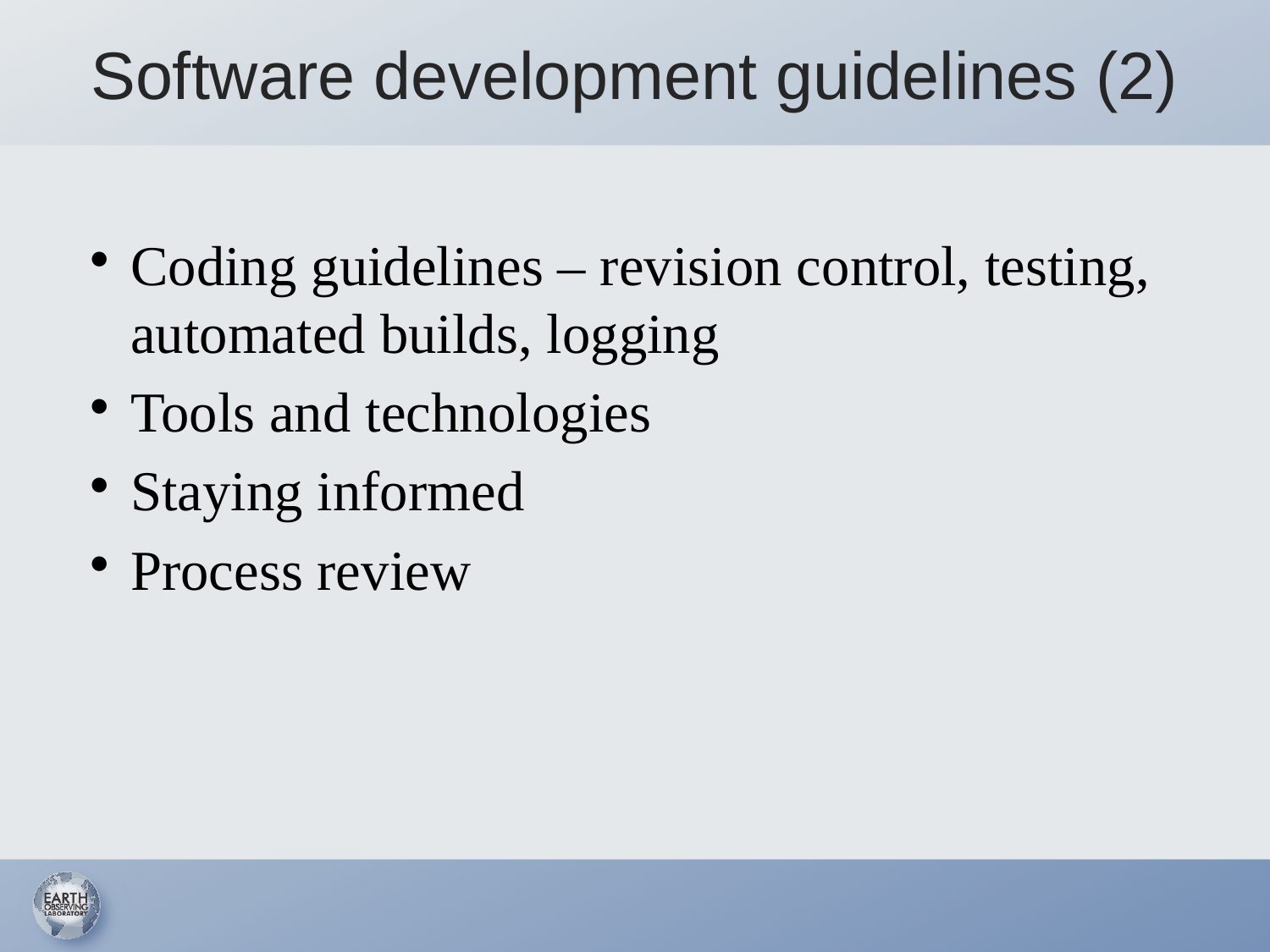

# Software development guidelines (2)
Coding guidelines – revision control, testing, automated builds, logging
Tools and technologies
Staying informed
Process review